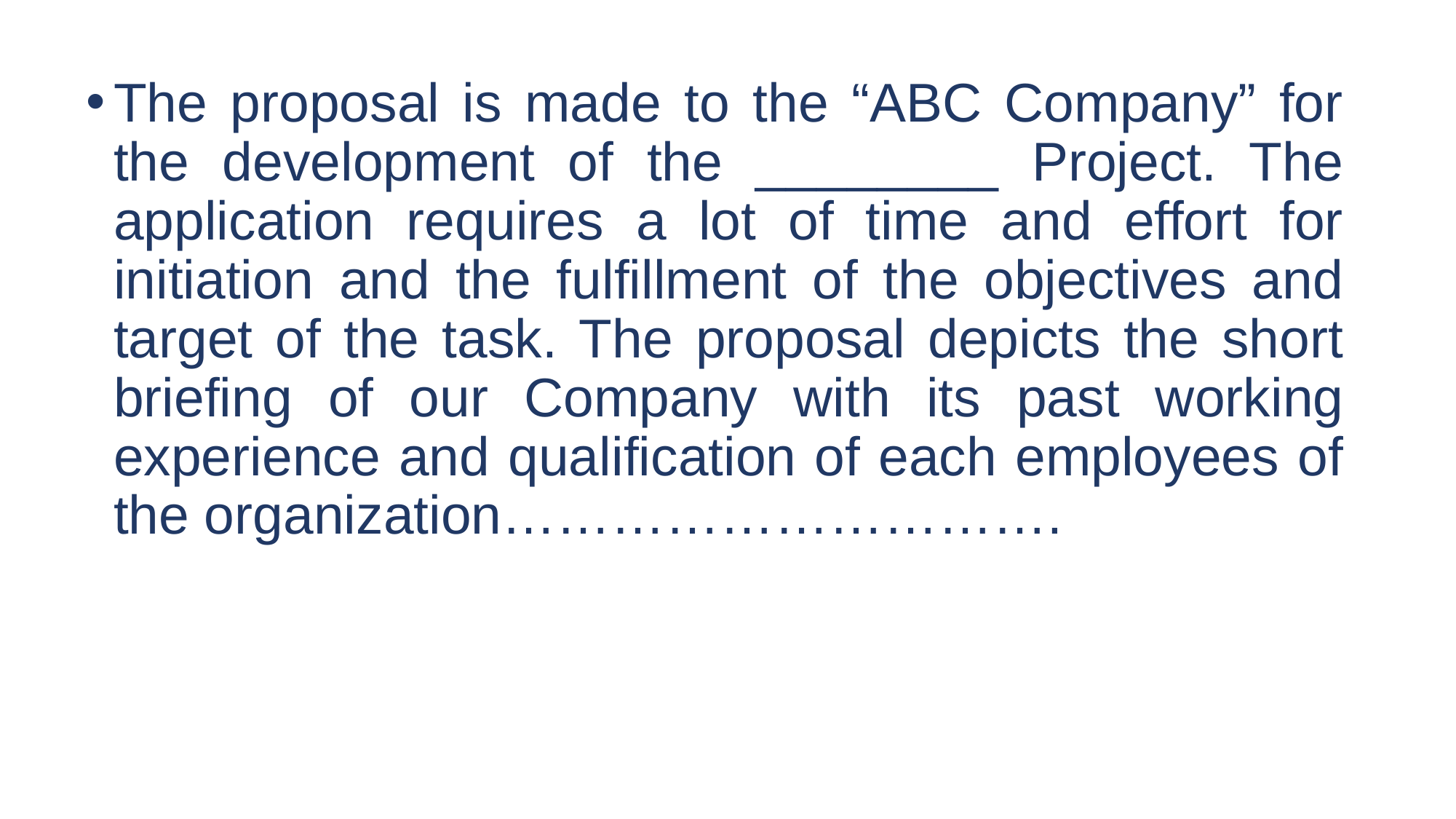

The proposal is made to the “ABC Company” for the development of the ________ Project. The application requires a lot of time and effort for initiation and the fulfillment of the objectives and target of the task. The proposal depicts the short briefing of our Company with its past working experience and qualification of each employees of the organization………………………….